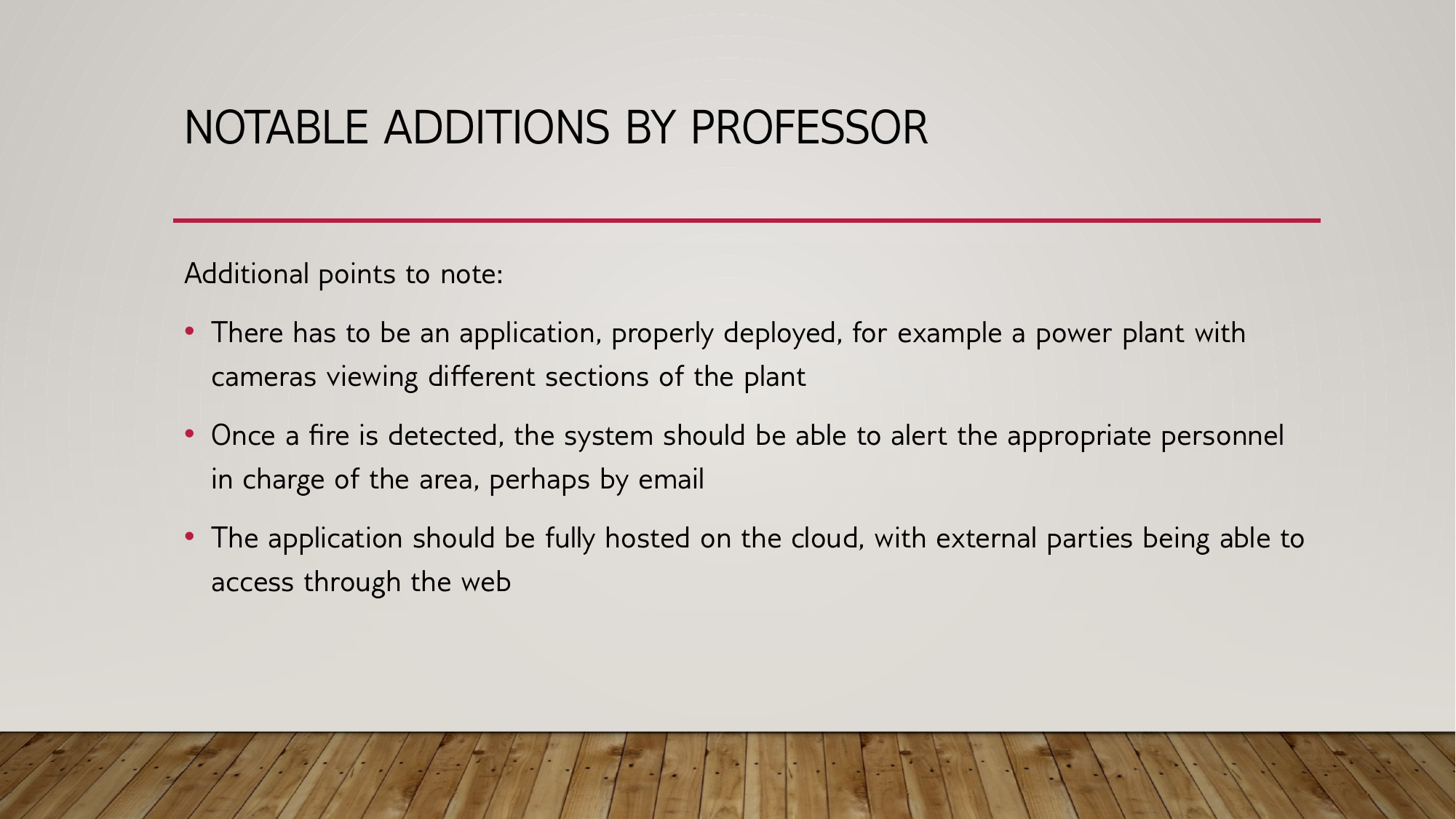

# Notable additions by Professor
Additional points to note:
There has to be an application, properly deployed, for example a power plant with cameras viewing different sections of the plant
Once a fire is detected, the system should be able to alert the appropriate personnel in charge of the area, perhaps by email
The application should be fully hosted on the cloud, with external parties being able to access through the web